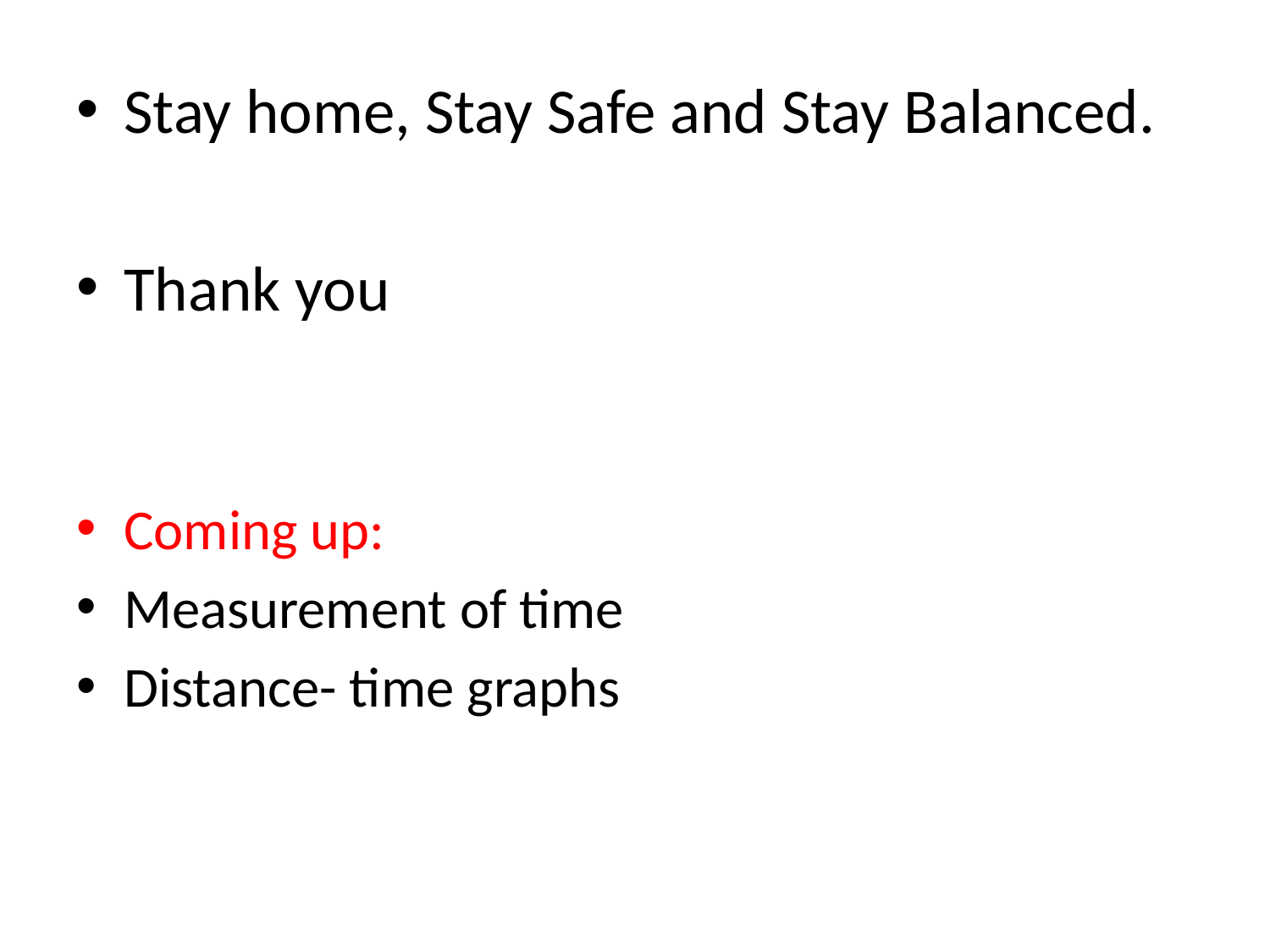

Stay home, Stay Safe and Stay Balanced.

Thank you

Coming up:
Measurement of time
Distance- time graphs